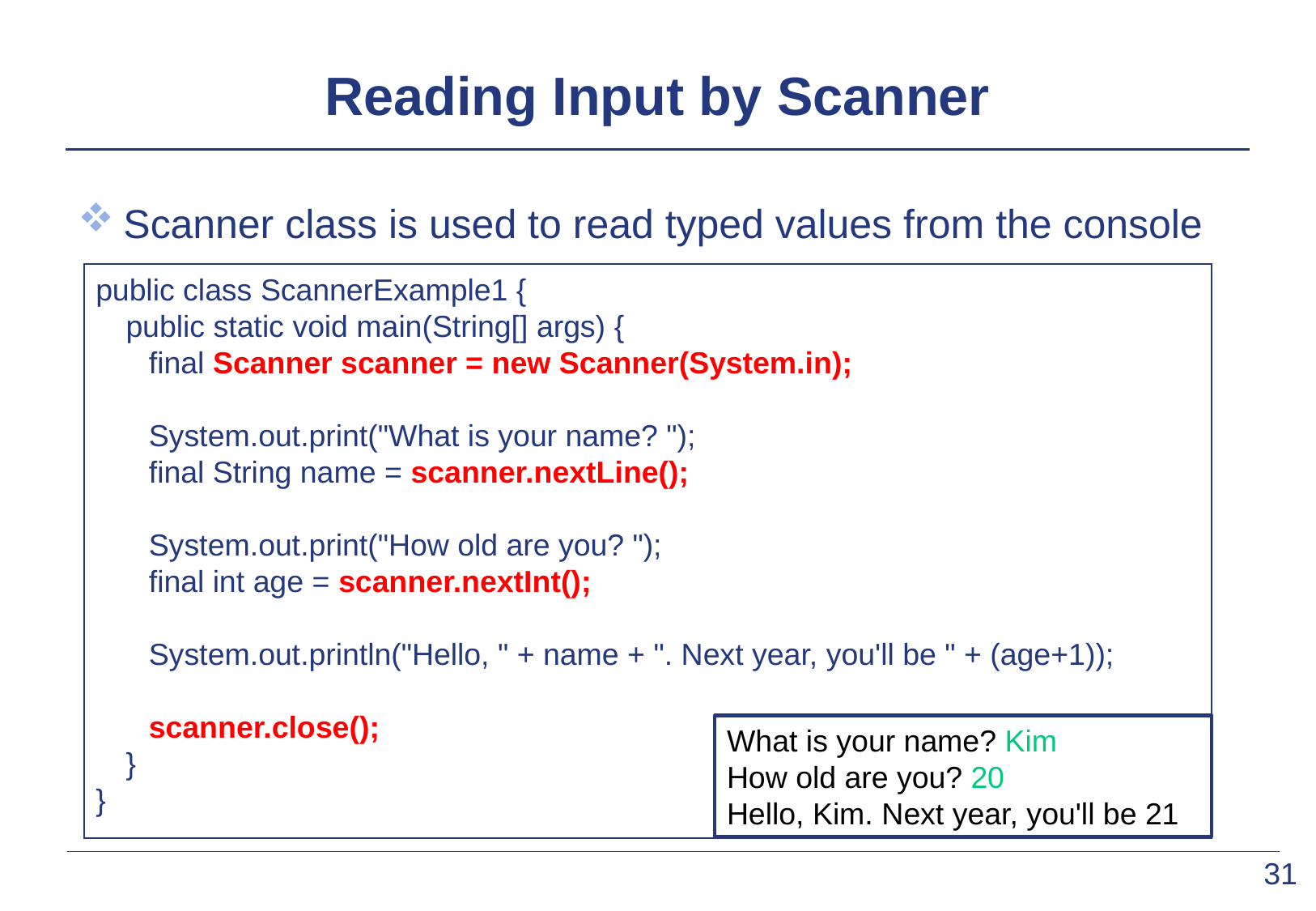

# Reading Input by Scanner
Scanner class is used to read typed values from the console

public class ScannerExample1 {
	public static void main(String[] args) {
		final Scanner scanner = new Scanner(System.in);

		System.out.print("What is your name? ");
		final String name = scanner.nextLine();

		System.out.print("How old are you? ");
		final int age = scanner.nextInt();

		System.out.println("Hello, " + name + ". Next year, you'll be " + (age+1));

		scanner.close();
	}
}
What is your name? Kim
How old are you? 20
Hello, Kim. Next year, you'll be 21